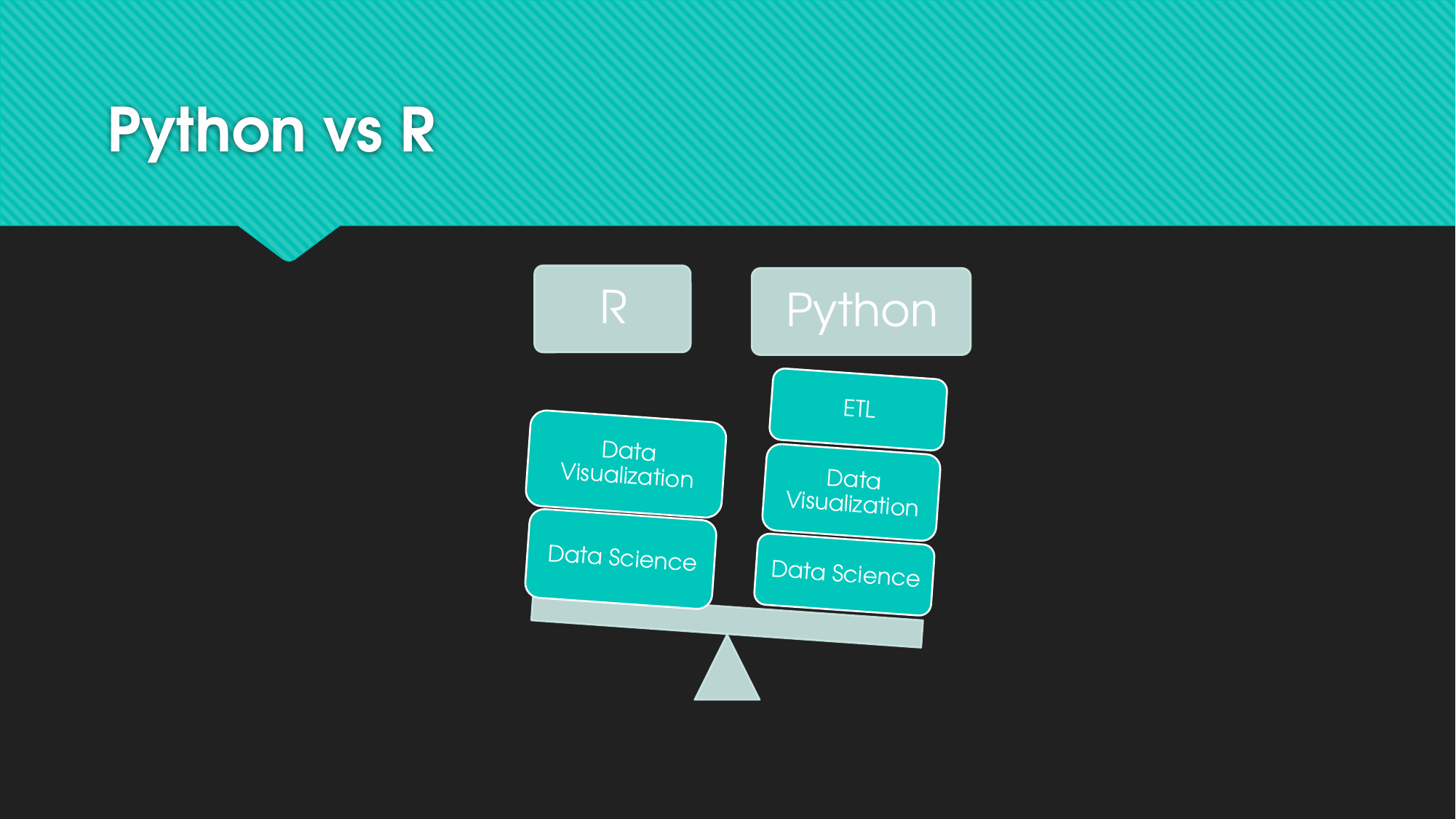

# Python vs R
R
Python
Data Science
Data Visualization
ETL
Data Science
Data Visualization